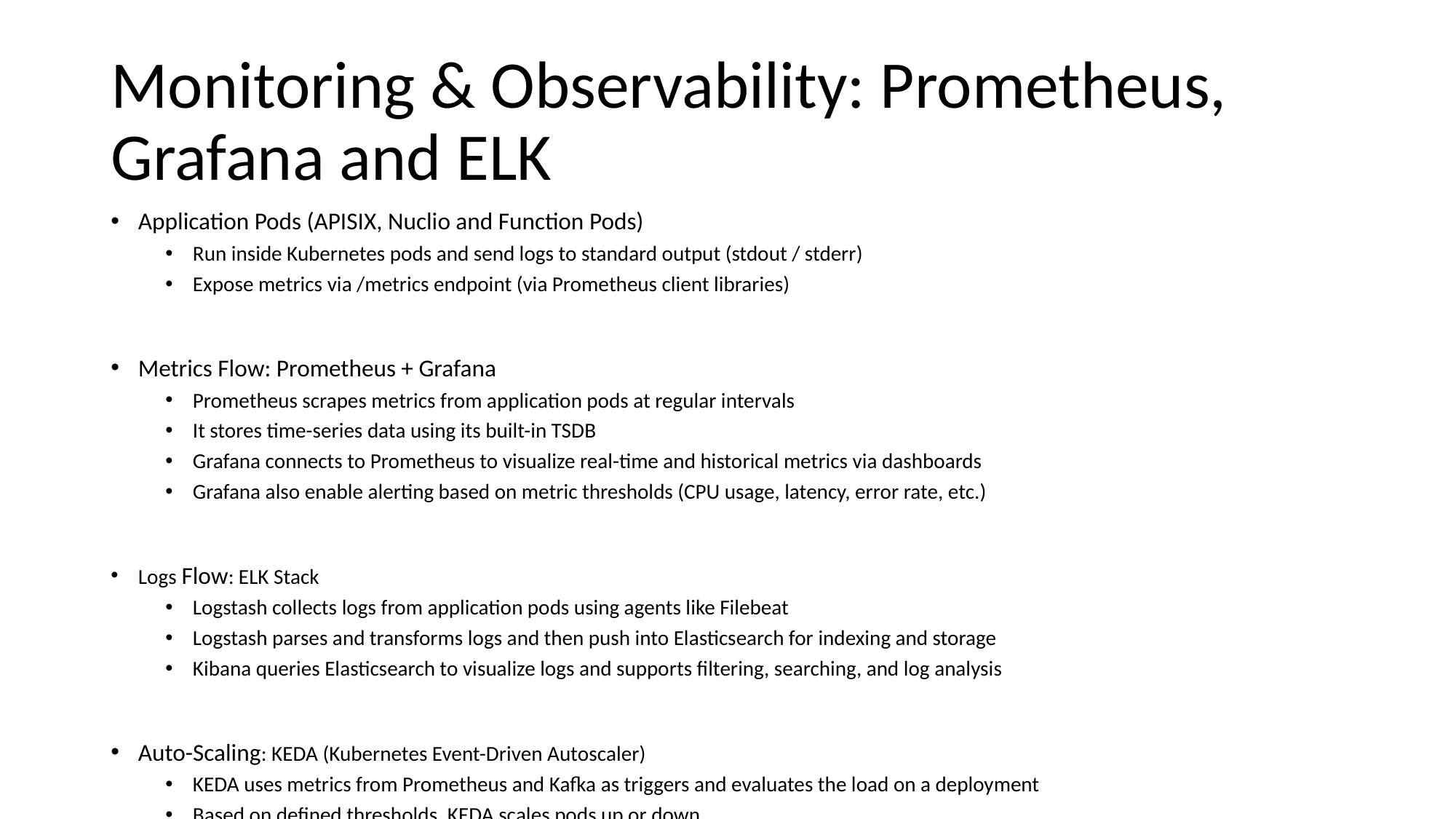

# Monitoring & Observability: Prometheus, Grafana and ELK
Application Pods (APISIX, Nuclio and Function Pods)
Run inside Kubernetes pods and send logs to standard output (stdout / stderr)
Expose metrics via /metrics endpoint (via Prometheus client libraries)

Metrics Flow: Prometheus + Grafana
Prometheus scrapes metrics from application pods at regular intervals
It stores time-series data using its built-in TSDB
Grafana connects to Prometheus to visualize real-time and historical metrics via dashboards
Grafana also enable alerting based on metric thresholds (CPU usage, latency, error rate, etc.)

Logs Flow: ELK Stack
Logstash collects logs from application pods using agents like Filebeat
Logstash parses and transforms logs and then push into Elasticsearch for indexing and storage
Kibana queries Elasticsearch to visualize logs and supports filtering, searching, and log analysis

Auto-Scaling: KEDA (Kubernetes Event-Driven Autoscaler)
KEDA uses metrics from Prometheus and Kafka as triggers and evaluates the load on a deployment
Based on defined thresholds, KEDA scales pods up or down